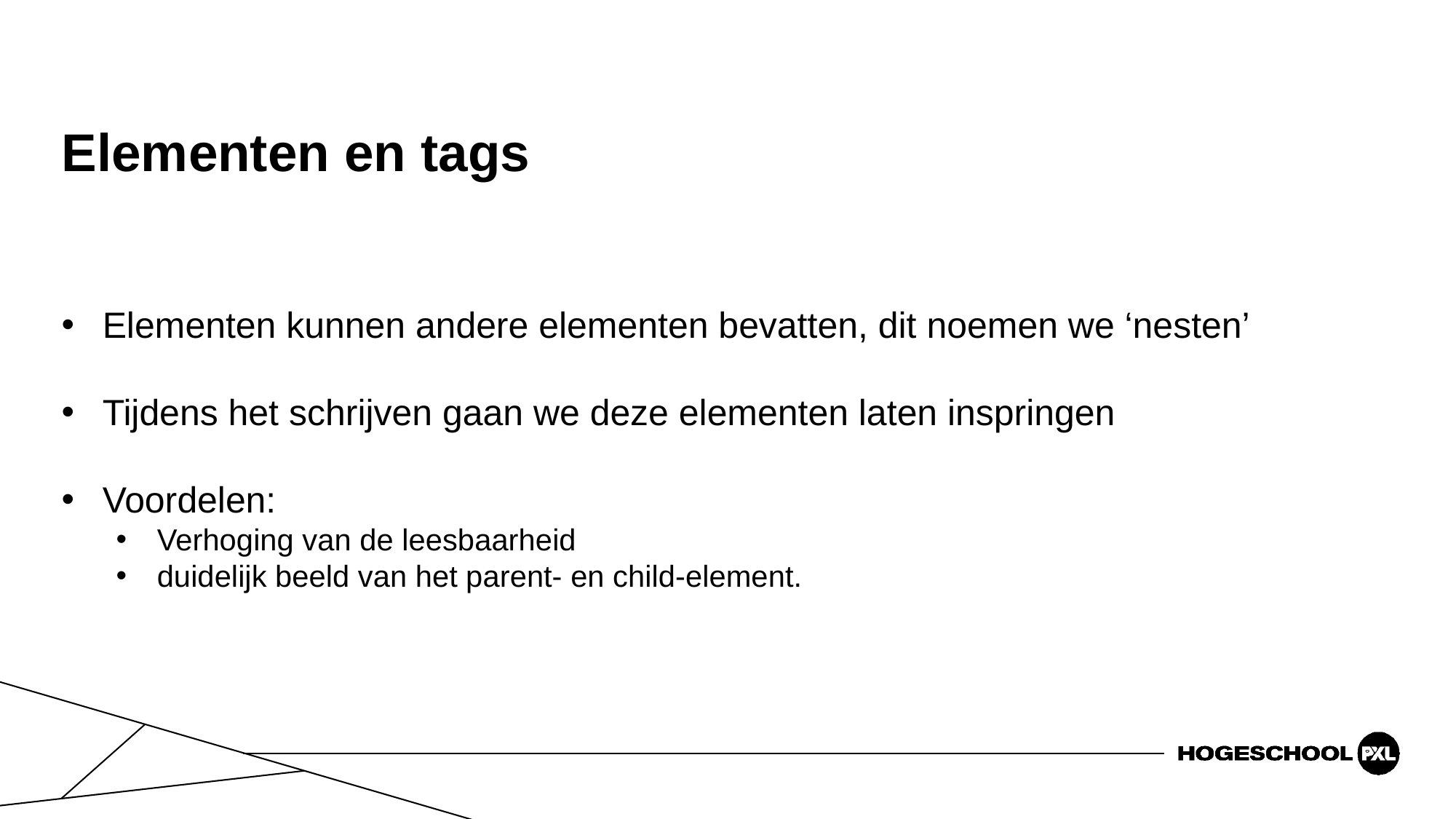

# Elementen en tags
Elementen kunnen andere elementen bevatten, dit noemen we ‘nesten’

Tijdens het schrijven gaan we deze elementen laten inspringen

Voordelen:
Verhoging van de leesbaarheid
duidelijk beeld van het parent- en child-element.